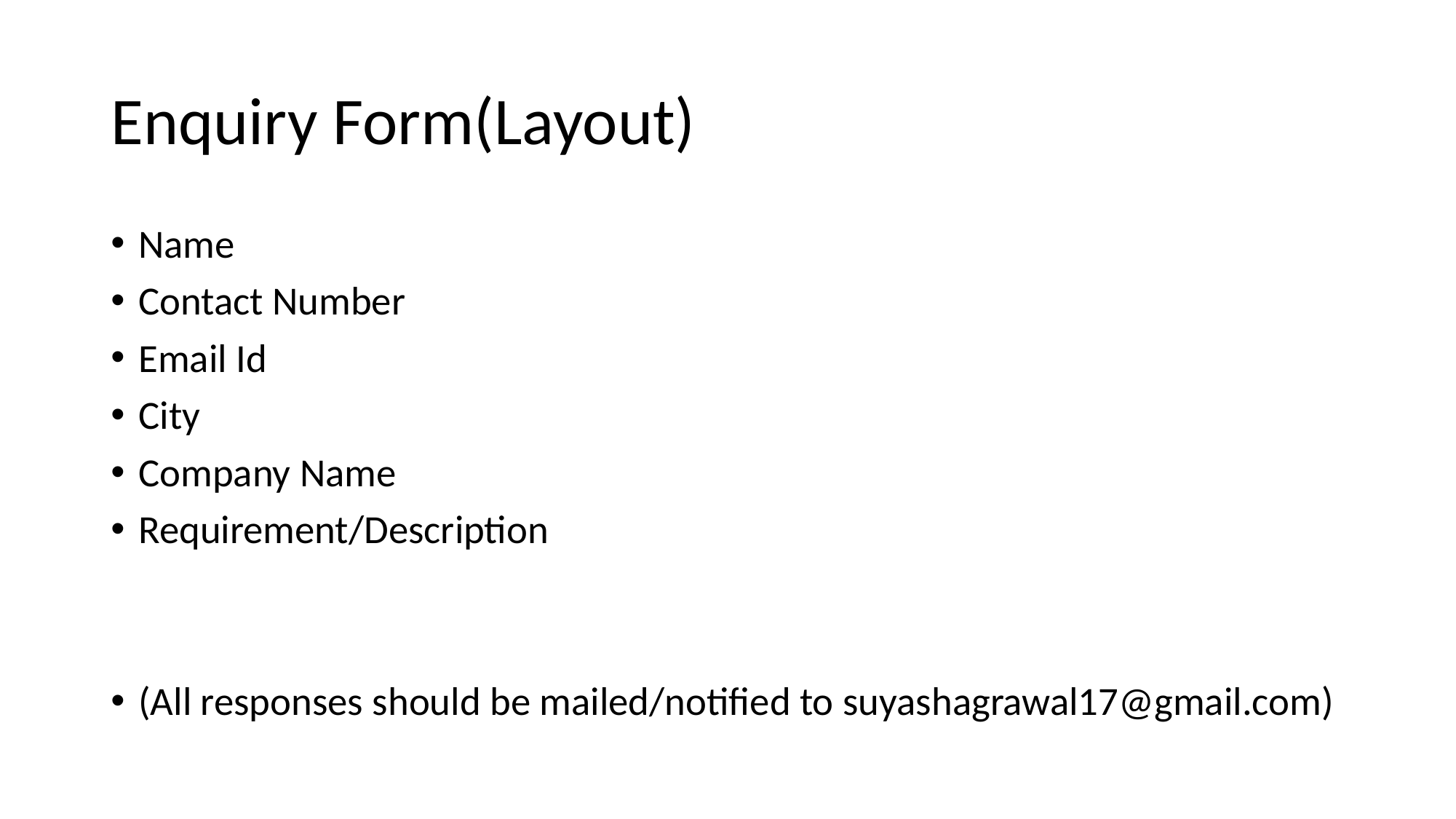

# Enquiry Form(Layout)
Name
Contact Number
Email Id
City
Company Name
Requirement/Description

(All responses should be mailed/notified to suyashagrawal17@gmail.com)